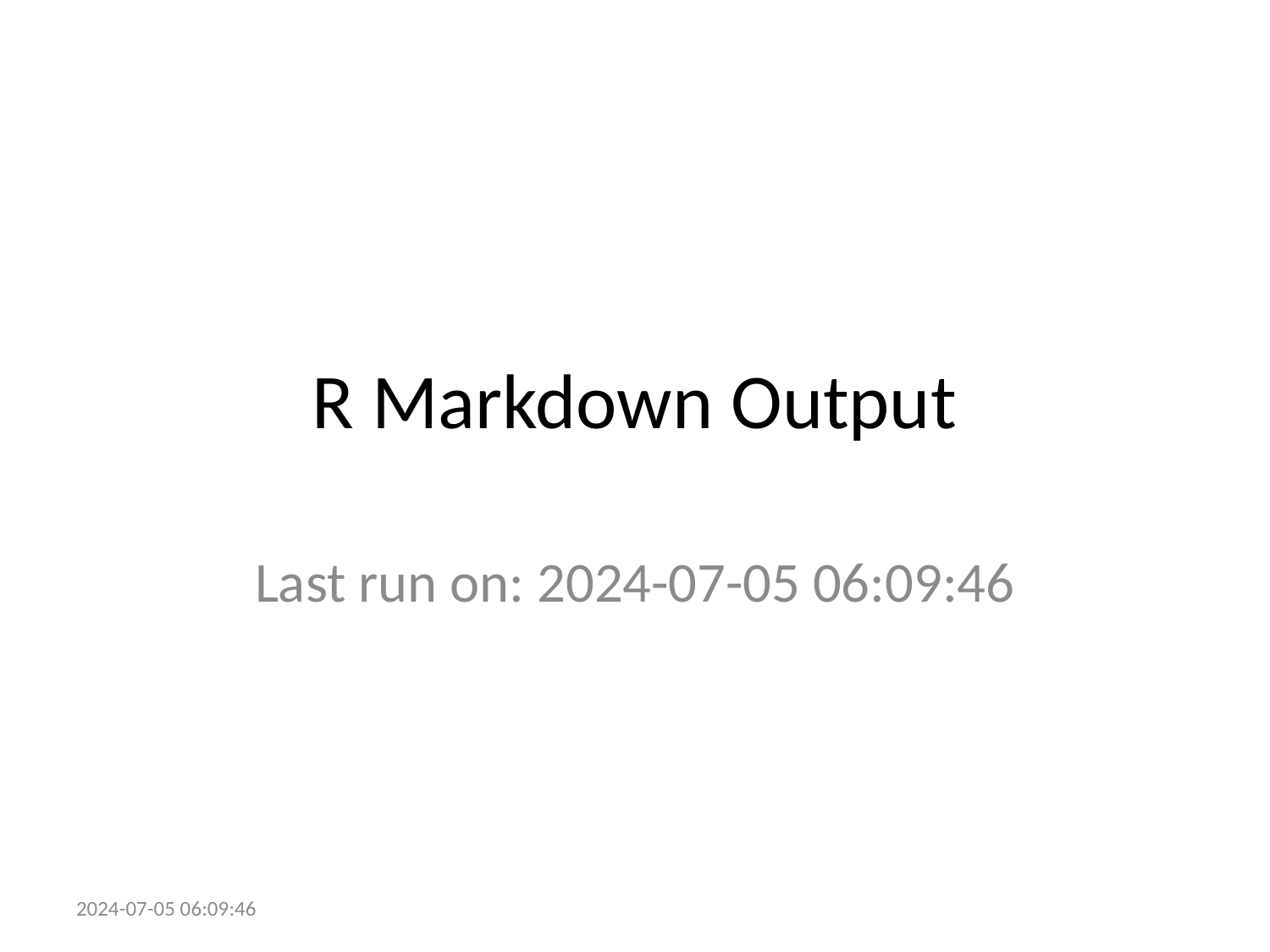

# R Markdown Output
Last run on: 2024-07-05 06:09:46
2024-07-05 06:09:46